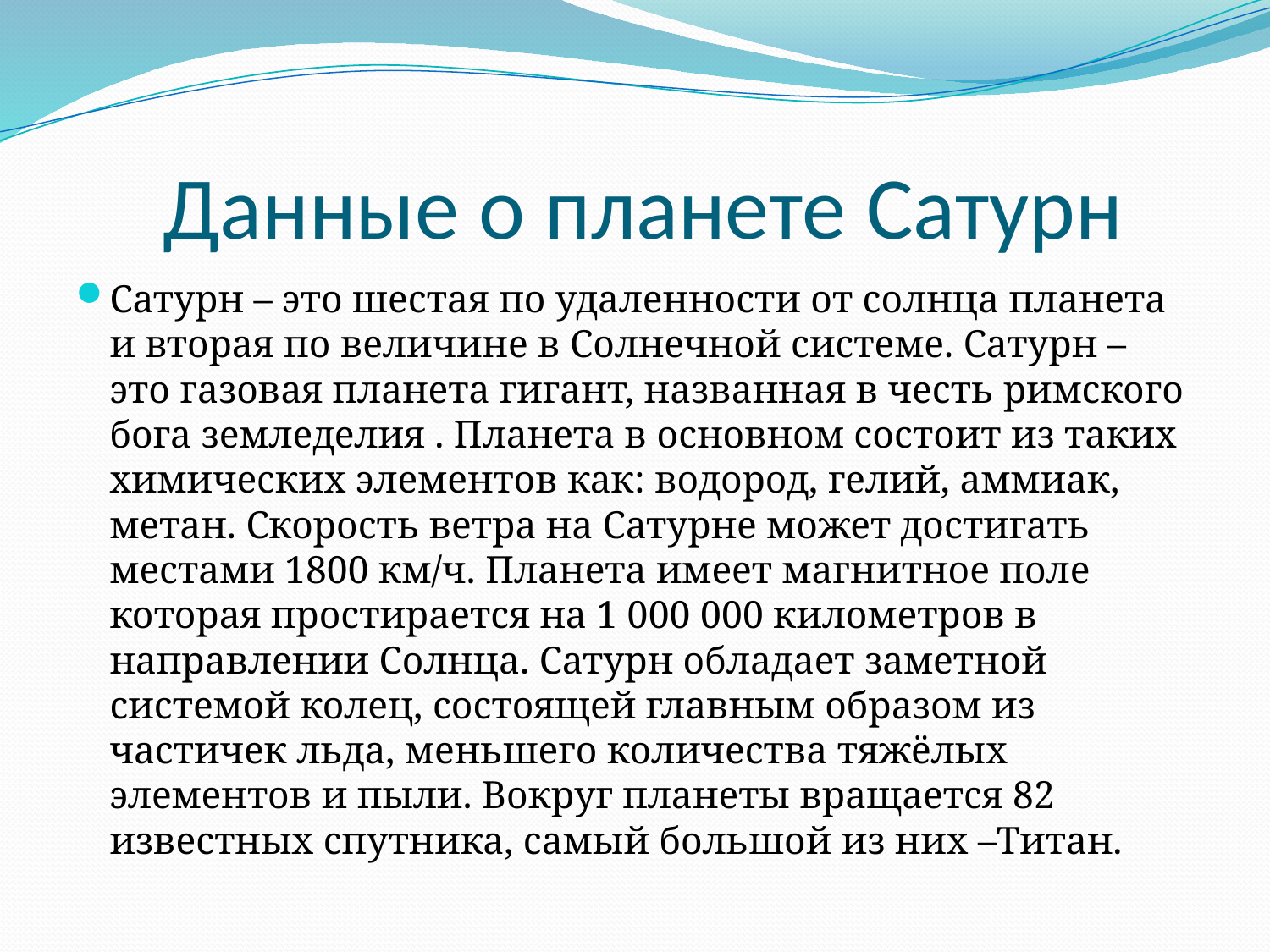

# Данные о планете Сатурн
Сатурн – это шестая по удаленности от солнца планета и вторая по величине в Солнечной системе. Сатурн – это газовая планета гигант, названная в честь римского бога земледелия . Планета в основном состоит из таких химических элементов как: водород, гелий, аммиак, метан. Скорость ветра на Сатурне может достигать местами 1800 км/ч. Планета имеет магнитное поле которая простирается на 1 000 000 километров в направлении Солнца. Сатурн обладает заметной системой колец, состоящей главным образом из частичек льда, меньшего количества тяжёлых элементов и пыли. Вокруг планеты вращается 82 известных спутника, самый большой из них –Титан.